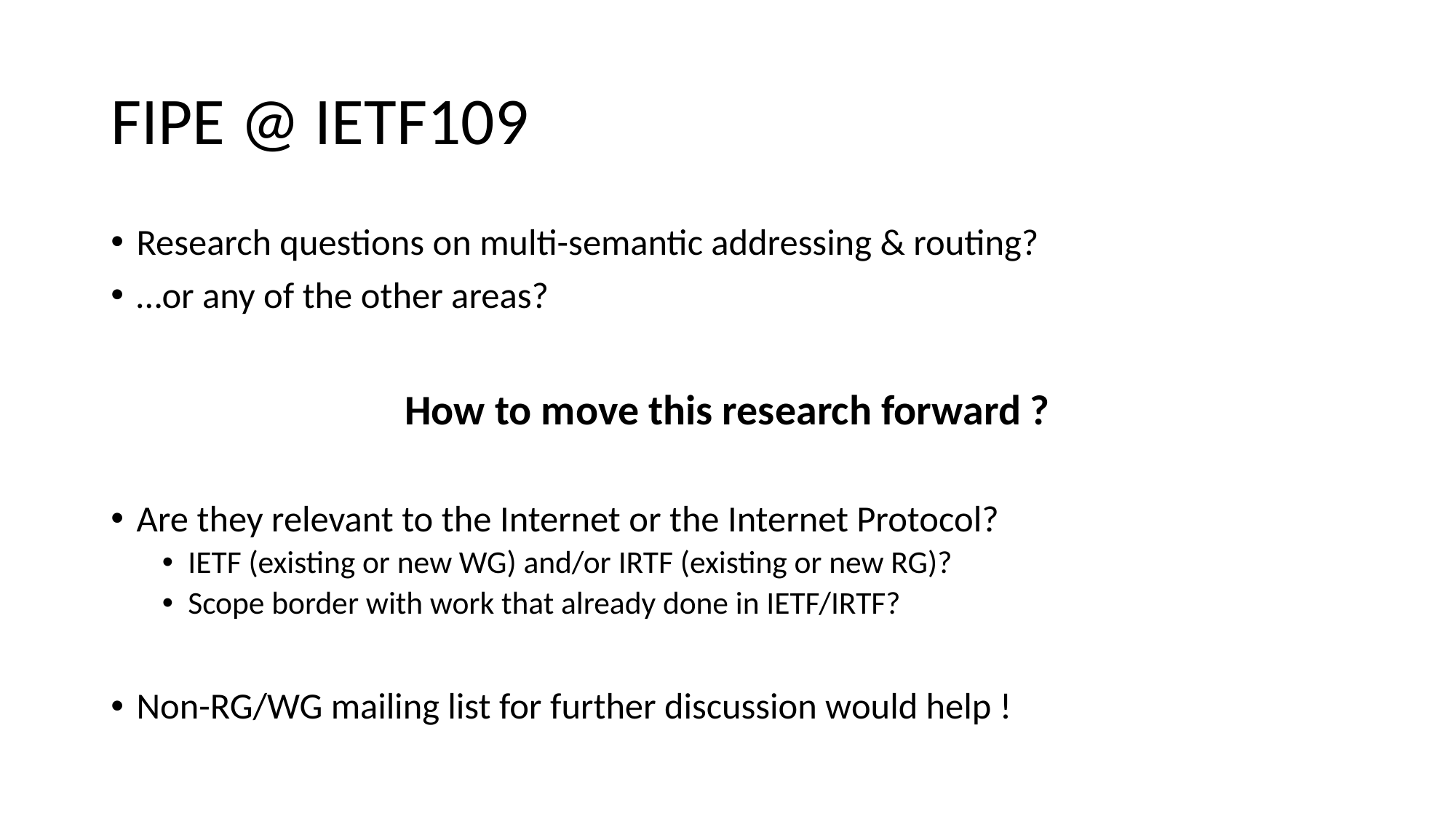

# FIPE @ IETF109
Research questions on multi-semantic addressing & routing?
…or any of the other areas?

How to move this research forward ?

Are they relevant to the Internet or the Internet Protocol?
IETF (existing or new WG) and/or IRTF (existing or new RG)?
Scope border with work that already done in IETF/IRTF?

Non-RG/WG mailing list for further discussion would help !